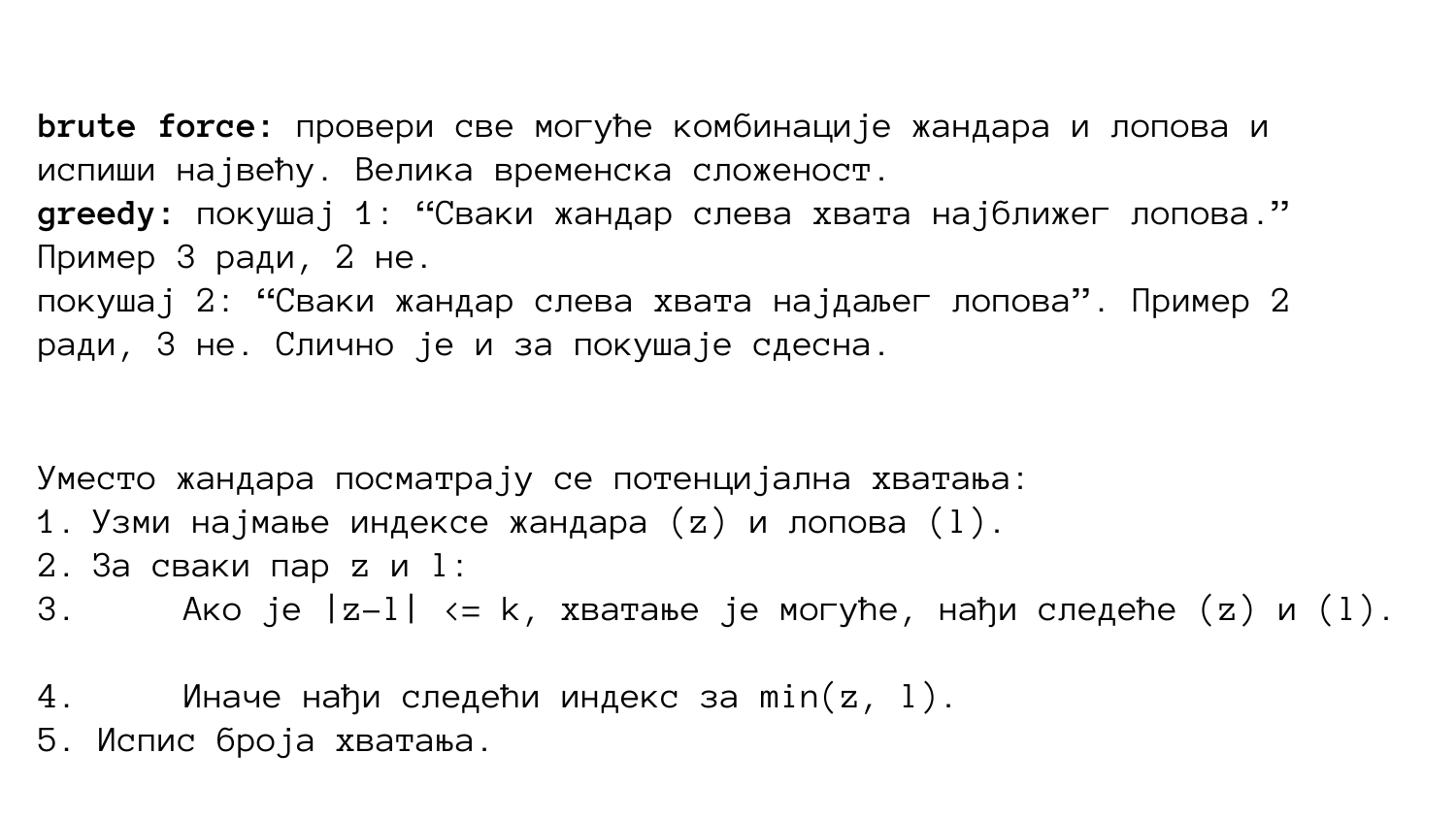

brute force: провери све могуће комбинације жандара и лопова и испиши највећу. Велика временска сложеност.
greedy: покушај 1: “Сваки жандар слева хвата најближег лопова.” Пример 3 ради, 2 не.
покушај 2: “Сваки жандар слева хвата најдаљег лопова”. Пример 2 ради, 3 не. Слично је и за покушаје сдесна.
Уместо жандара посматрају се потенцијална хватања:
Узми најмање индексе жандара (z) и лопова (l).
За сваки пар z и l:
3.    	Ако је |z-l| <= k, хватање је могуће, нађи следеће (z) и (l).
4.    	Иначе нађи следећи индекс за min(z, l).
5. Испис броја хватања.